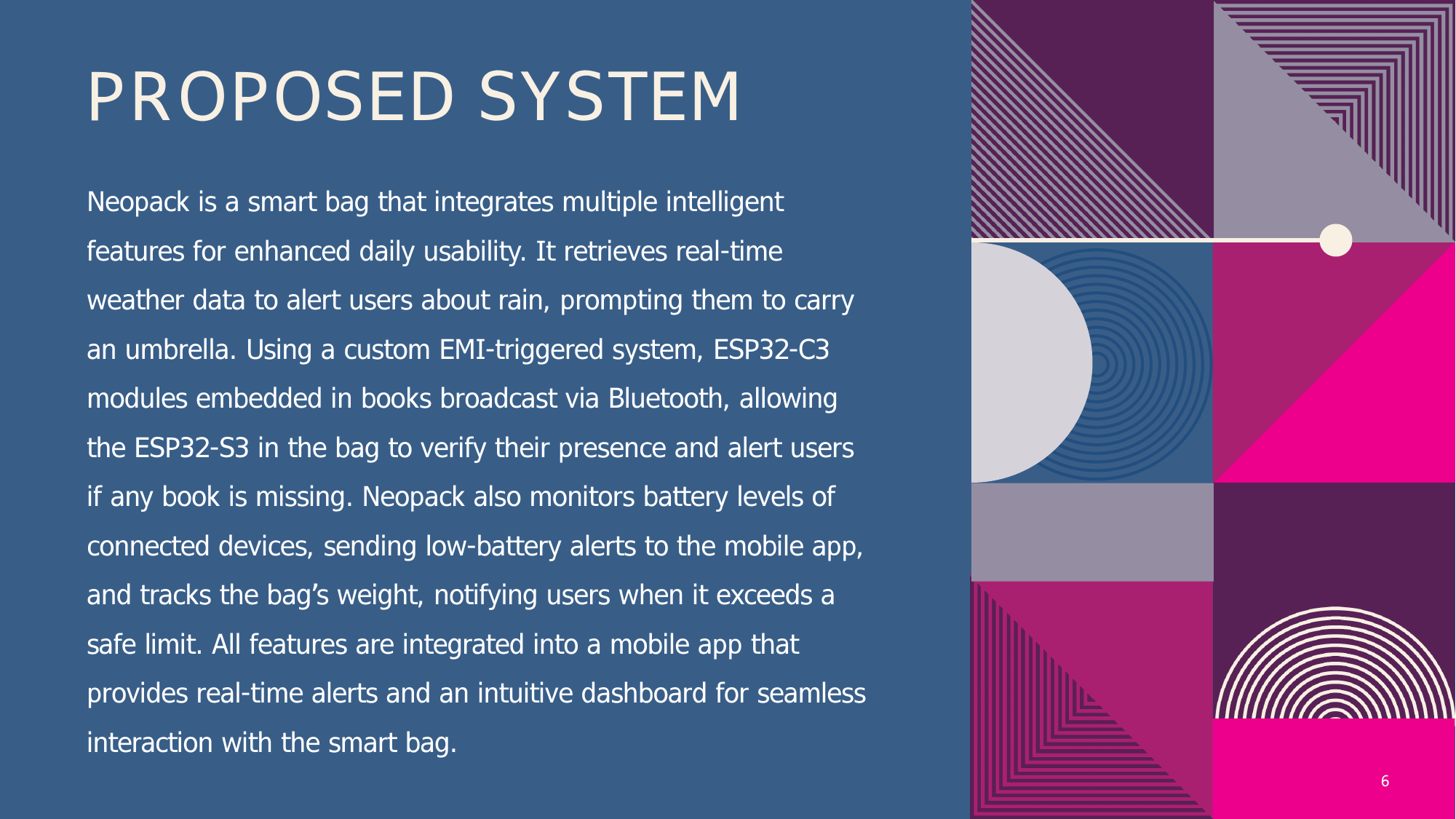

# Proposed System
Neopack is a smart bag that integrates multiple intelligent features for enhanced daily usability. It retrieves real-time weather data to alert users about rain, prompting them to carry an umbrella. Using a custom EMI-triggered system, ESP32-C3 modules embedded in books broadcast via Bluetooth, allowing the ESP32-S3 in the bag to verify their presence and alert users if any book is missing. Neopack also monitors battery levels of connected devices, sending low-battery alerts to the mobile app, and tracks the bag’s weight, notifying users when it exceeds a safe limit. All features are integrated into a mobile app that provides real-time alerts and an intuitive dashboard for seamless interaction with the smart bag.

6